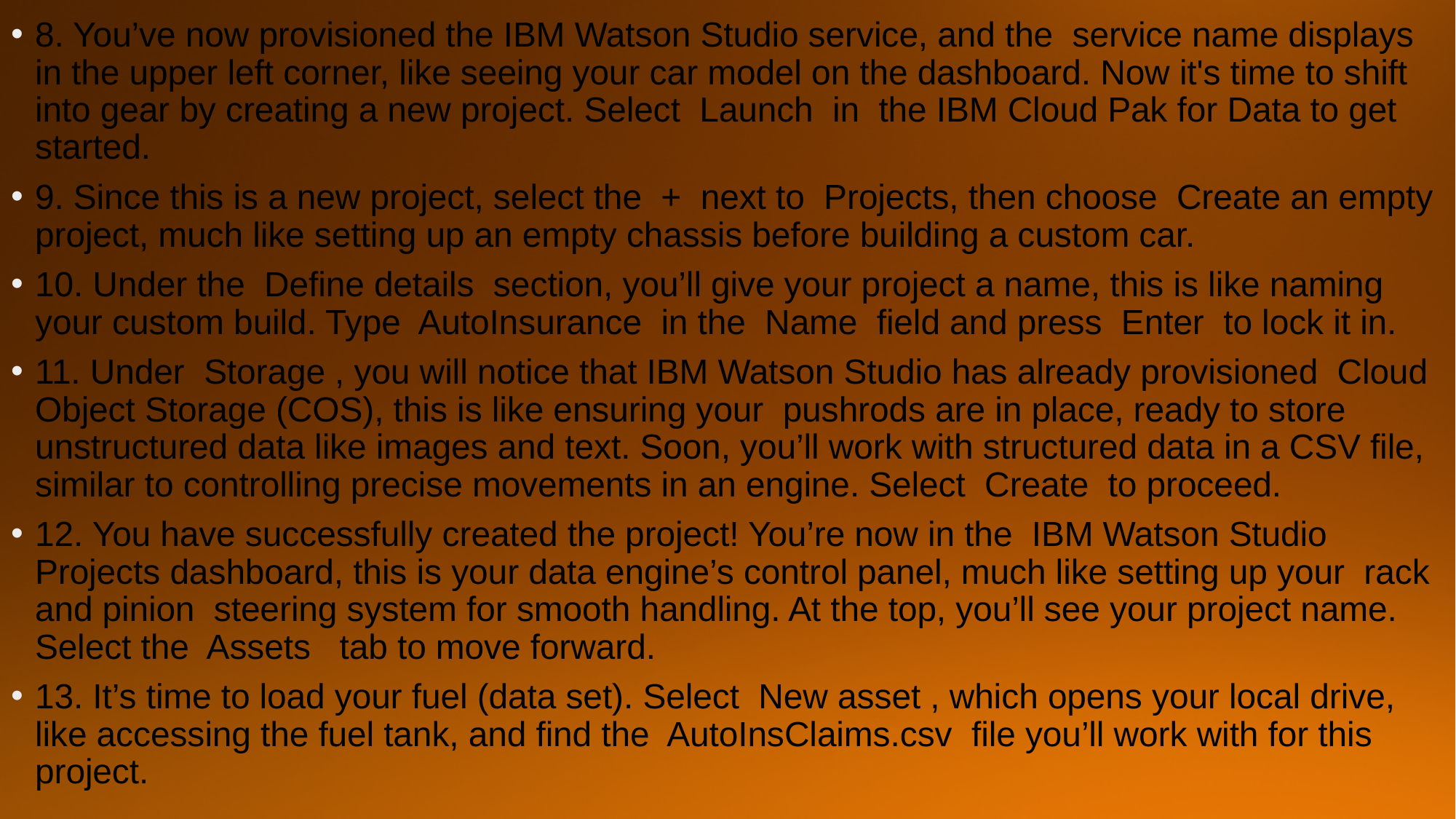

8. You’ve now provisioned the IBM Watson Studio service, and the  service name displays in the upper left corner, like seeing your car model on the dashboard. Now it's time to shift into gear by creating a new project. Select  Launch  in  the IBM Cloud Pak for Data to get started.
9. Since this is a new project, select the  +  next to  Projects, then choose  Create an empty project, much like setting up an empty chassis before building a custom car.
10. Under the  Define details  section, you’ll give your project a name, this is like naming your custom build. Type  AutoInsurance  in the  Name  field and press  Enter  to lock it in.
11. Under  Storage , you will notice that IBM Watson Studio has already provisioned  Cloud Object Storage (COS), this is like ensuring your  pushrods are in place, ready to store unstructured data like images and text. Soon, you’ll work with structured data in a CSV file, similar to controlling precise movements in an engine. Select  Create  to proceed.
12. You have successfully created the project! You’re now in the  IBM Watson Studio Projects dashboard, this is your data engine’s control panel, much like setting up your  rack and pinion  steering system for smooth handling. At the top, you’ll see your project name. Select the  Assets   tab to move forward.
13. It’s time to load your fuel (data set). Select  New asset , which opens your local drive, like accessing the fuel tank, and find the  AutoInsClaims.csv  file you’ll work with for this project.